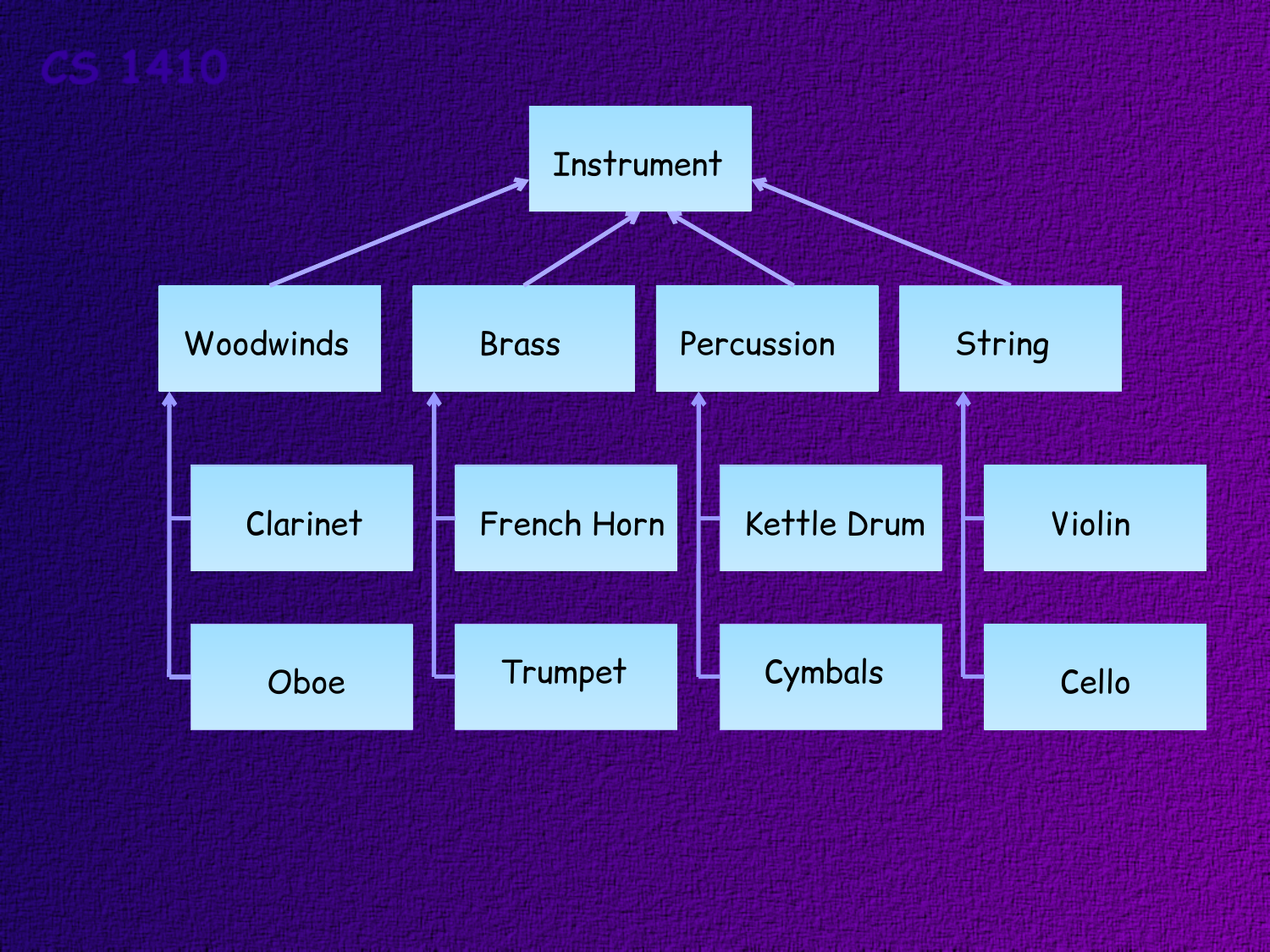

Instrument

Woodwinds
Brass
Percussion
String

Clarinet
French Horn
Kettle Drum
Violin

Trumpet
Cymbals
Oboe
Cello